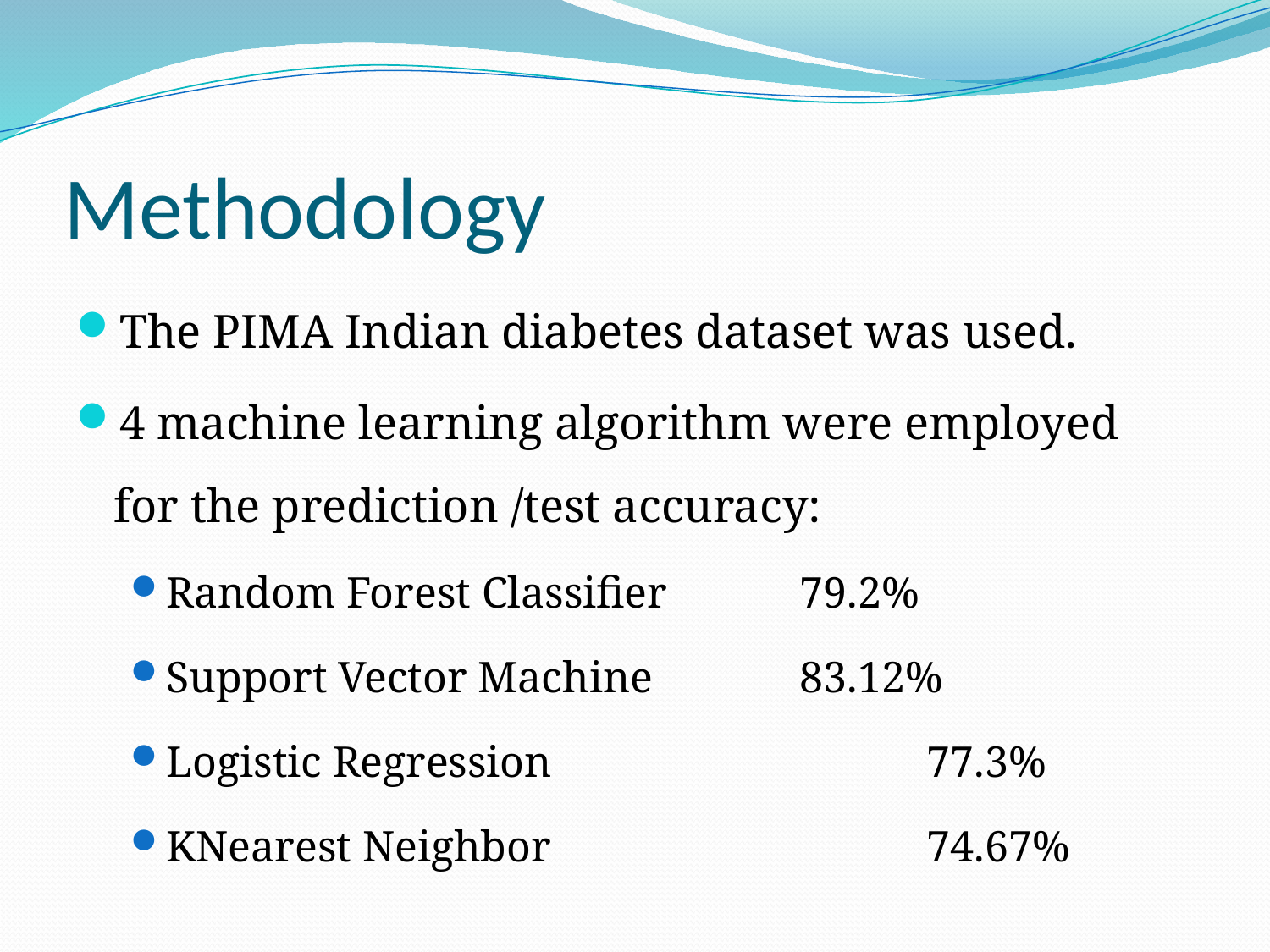

# Methodology
The PIMA Indian diabetes dataset was used.
4 machine learning algorithm were employed for the prediction /test accuracy:
Random Forest Classifier		79.2%
Support Vector Machine		83.12%
Logistic Regression			77.3%
KNearest Neighbor			74.67%